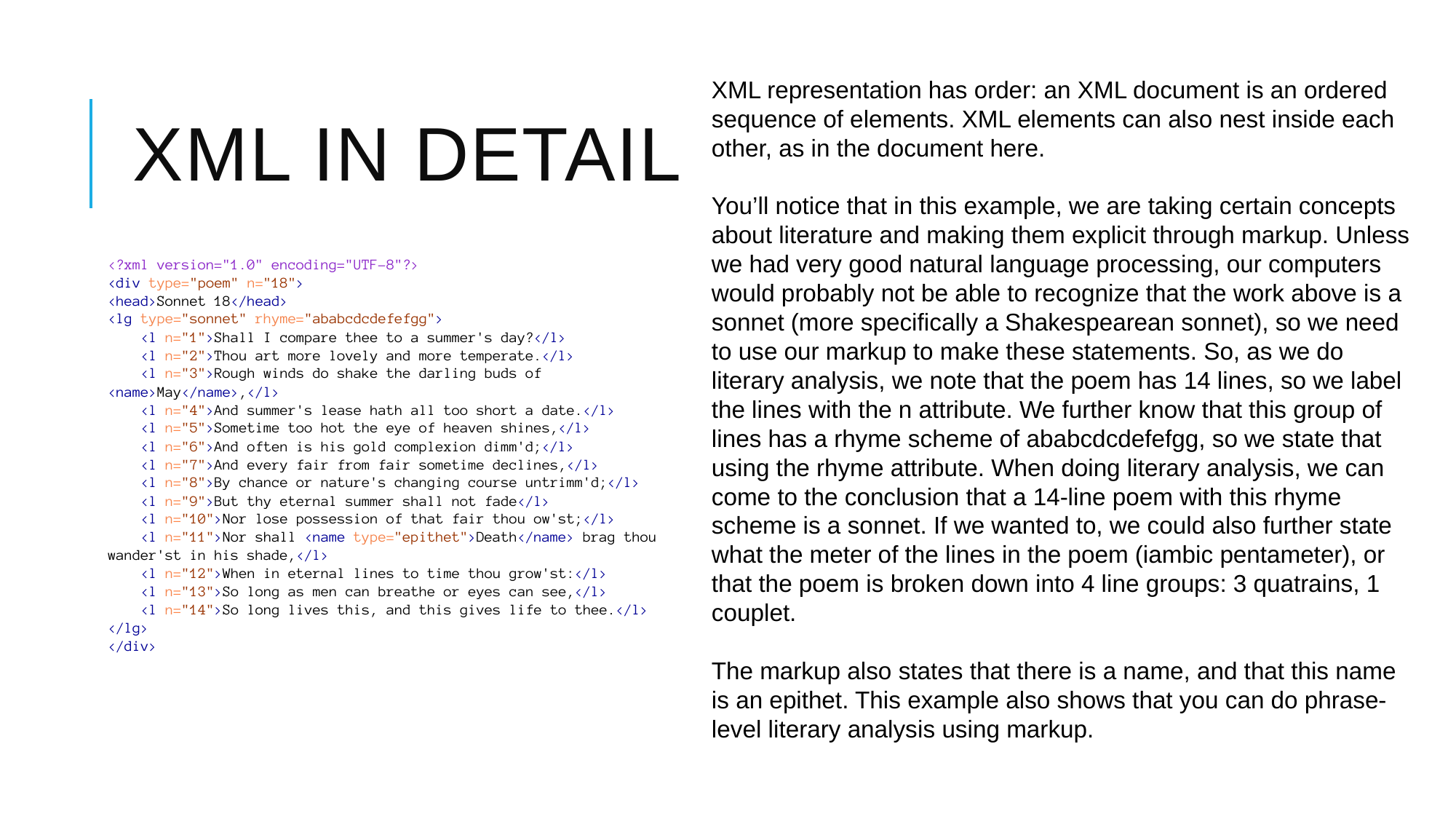

XML representation has order: an XML document is an ordered sequence of elements. XML elements can also nest inside each other, as in the document here.

You’ll notice that in this example, we are taking certain concepts about literature and making them explicit through markup. Unless we had very good natural language processing, our computers would probably not be able to recognize that the work above is a sonnet (more specifically a Shakespearean sonnet), so we need to use our markup to make these statements. So, as we do literary analysis, we note that the poem has 14 lines, so we label the lines with the n attribute. We further know that this group of lines has a rhyme scheme of ababcdcdefefgg, so we state that using the rhyme attribute. When doing literary analysis, we can come to the conclusion that a 14-line poem with this rhyme scheme is a sonnet. If we wanted to, we could also further state what the meter of the lines in the poem (iambic pentameter), or that the poem is broken down into 4 line groups: 3 quatrains, 1 couplet.

The markup also states that there is a name, and that this name is an epithet. This example also shows that you can do phrase-level literary analysis using markup.

# Xml in detail
<?xml version="1.0" encoding="UTF-8"?>
<div type="poem" n="18">
<head>Sonnet 18</head>
<lg type="sonnet" rhyme="ababcdcdefefgg">
    <l n="1">Shall I compare thee to a summer's day?</l>
    <l n="2">Thou art more lovely and more temperate.</l>
    <l n="3">Rough winds do shake the darling buds of <name>May</name>,</l>
    <l n="4">And summer's lease hath all too short a date.</l>
    <l n="5">Sometime too hot the eye of heaven shines,</l>
    <l n="6">And often is his gold complexion dimm'd;</l>
    <l n="7">And every fair from fair sometime declines,</l>
    <l n="8">By chance or nature's changing course untrimm'd;</l>
    <l n="9">But thy eternal summer shall not fade</l>
    <l n="10">Nor lose possession of that fair thou ow'st;</l>
    <l n="11">Nor shall <name type="epithet">Death</name> brag thou wander'st in his shade,</l>
    <l n="12">When in eternal lines to time thou grow'st:</l>
    <l n="13">So long as men can breathe or eyes can see,</l>
    <l n="14">So long lives this, and this gives life to thee.</l>
</lg>
</div>